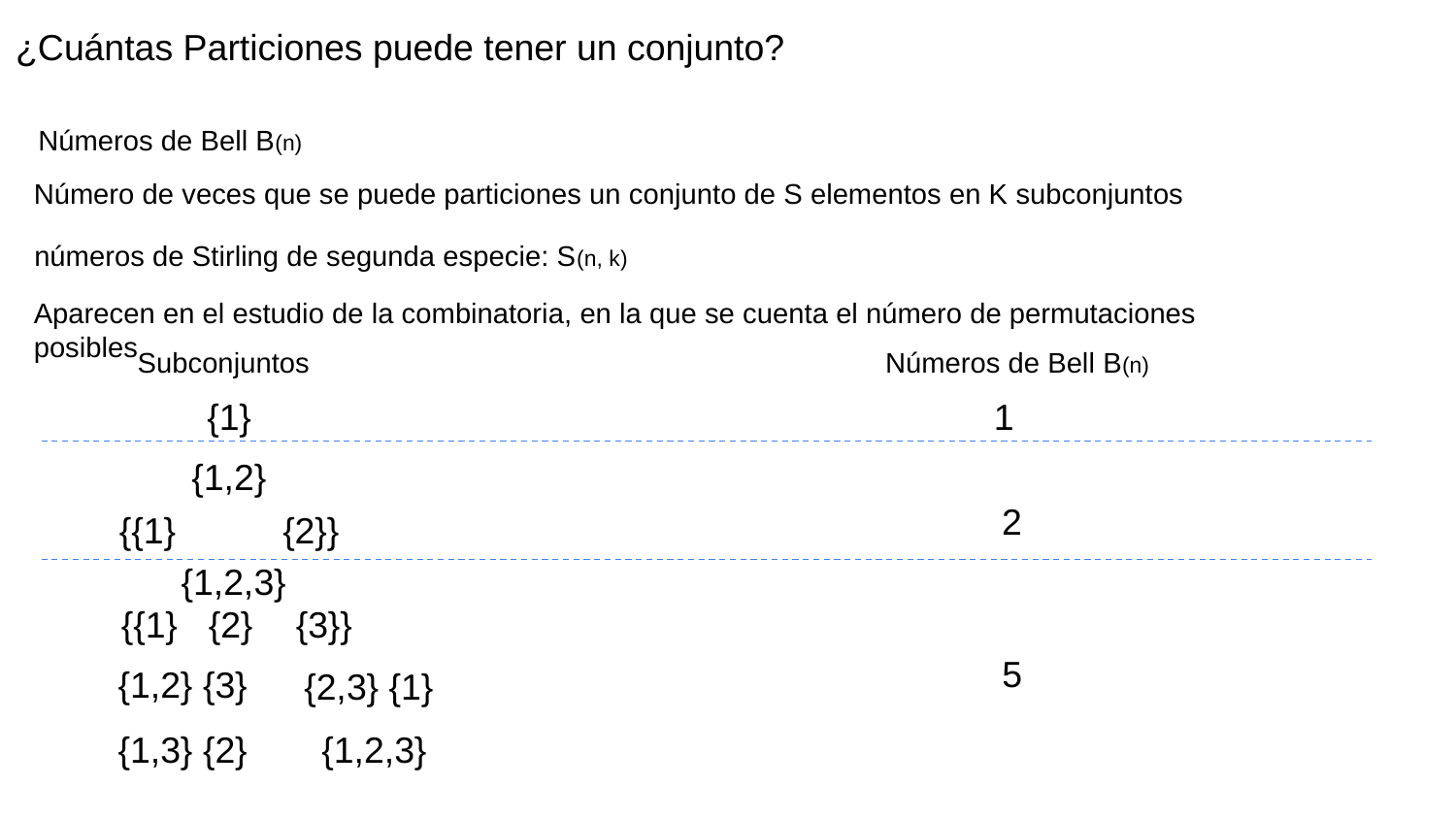

# ¿Cuántas Particiones puede tener un conjunto?
Números de Bell B(n)
Número de veces que se puede particiones un conjunto de S elementos en K subconjuntos
números de Stirling de segunda especie: S(n, k)
Aparecen en el estudio de la combinatoria, en la que se cuenta el número de permutaciones posibles
Subconjuntos
Números de Bell B(n)
{1}
1
{1,2}
2
{{1}
{2}}
{1,2,3}
{3}}
{2}
{{1}
5
{1,2} {3}
{2,3} {1}
{1,3} {2}
{1,2,3}